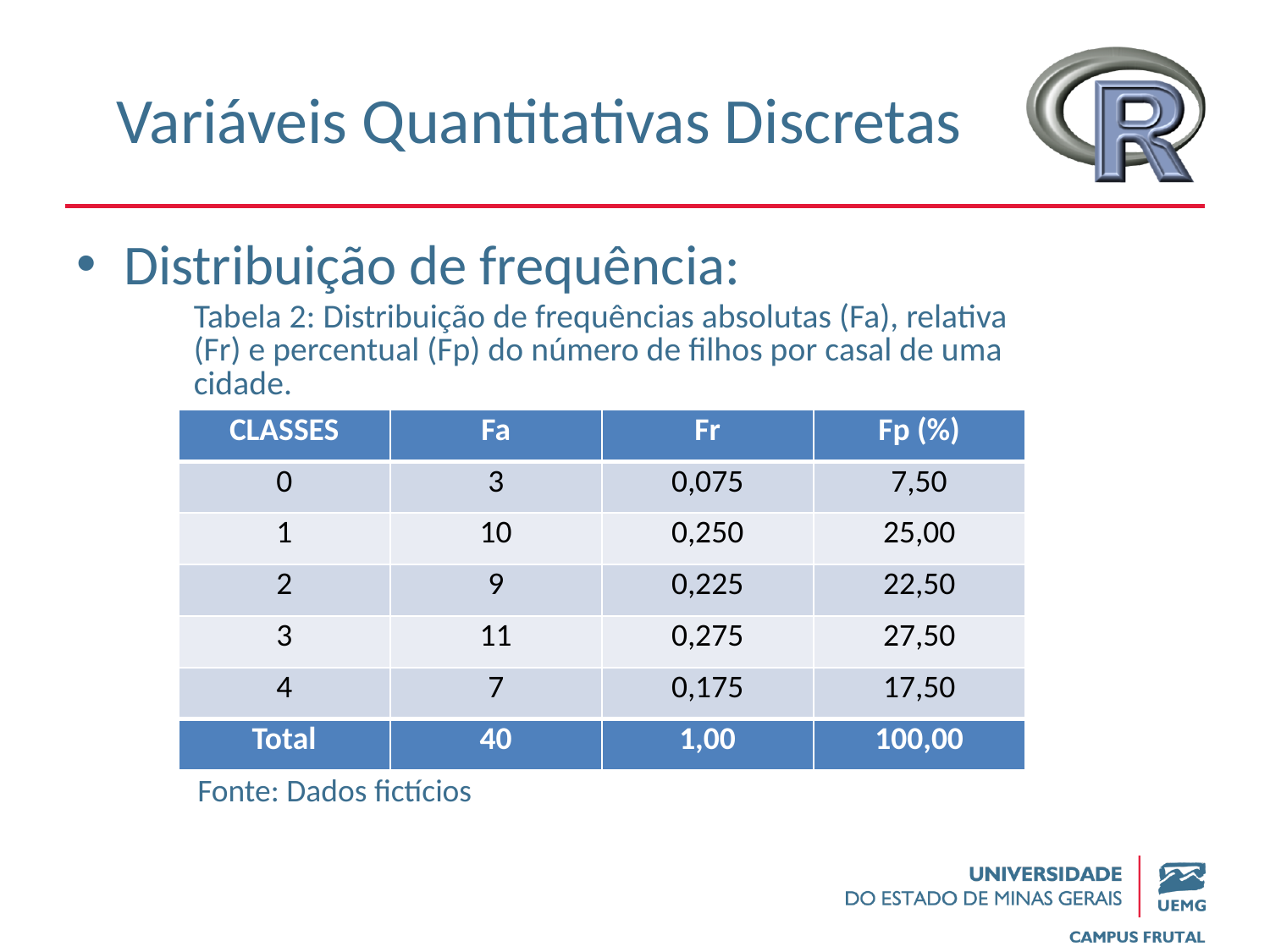

# Variáveis Quantitativas Discretas
Distribuição de frequência:
Tabela 2: Distribuição de frequências absolutas (Fa), relativa (Fr) e percentual (Fp) do número de filhos por casal de uma cidade.
| CLASSES | Fa | Fr | Fp (%) |
| --- | --- | --- | --- |
| 0 | 3 | 0,075 | 7,50 |
| 1 | 10 | 0,250 | 25,00 |
| 2 | 9 | 0,225 | 22,50 |
| 3 | 11 | 0,275 | 27,50 |
| 4 | 7 | 0,175 | 17,50 |
| Total | 40 | 1,00 | 100,00 |
Fonte: Dados fictícios